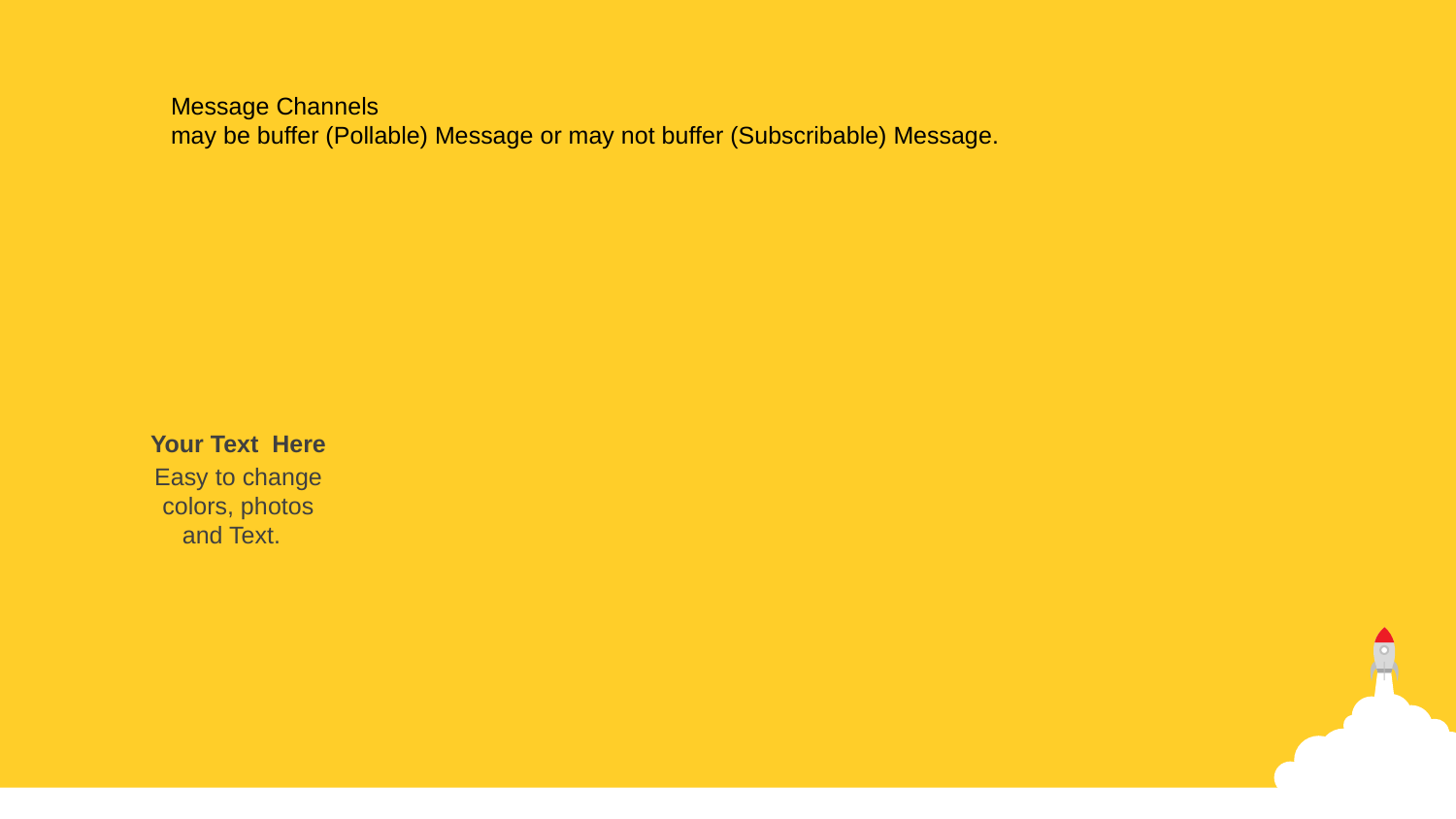

Message Channels
may be buffer (Pollable) Message or may not buffer (Subscribable) Message.
Your Text  Here
Easy to change colors, photos and Text.